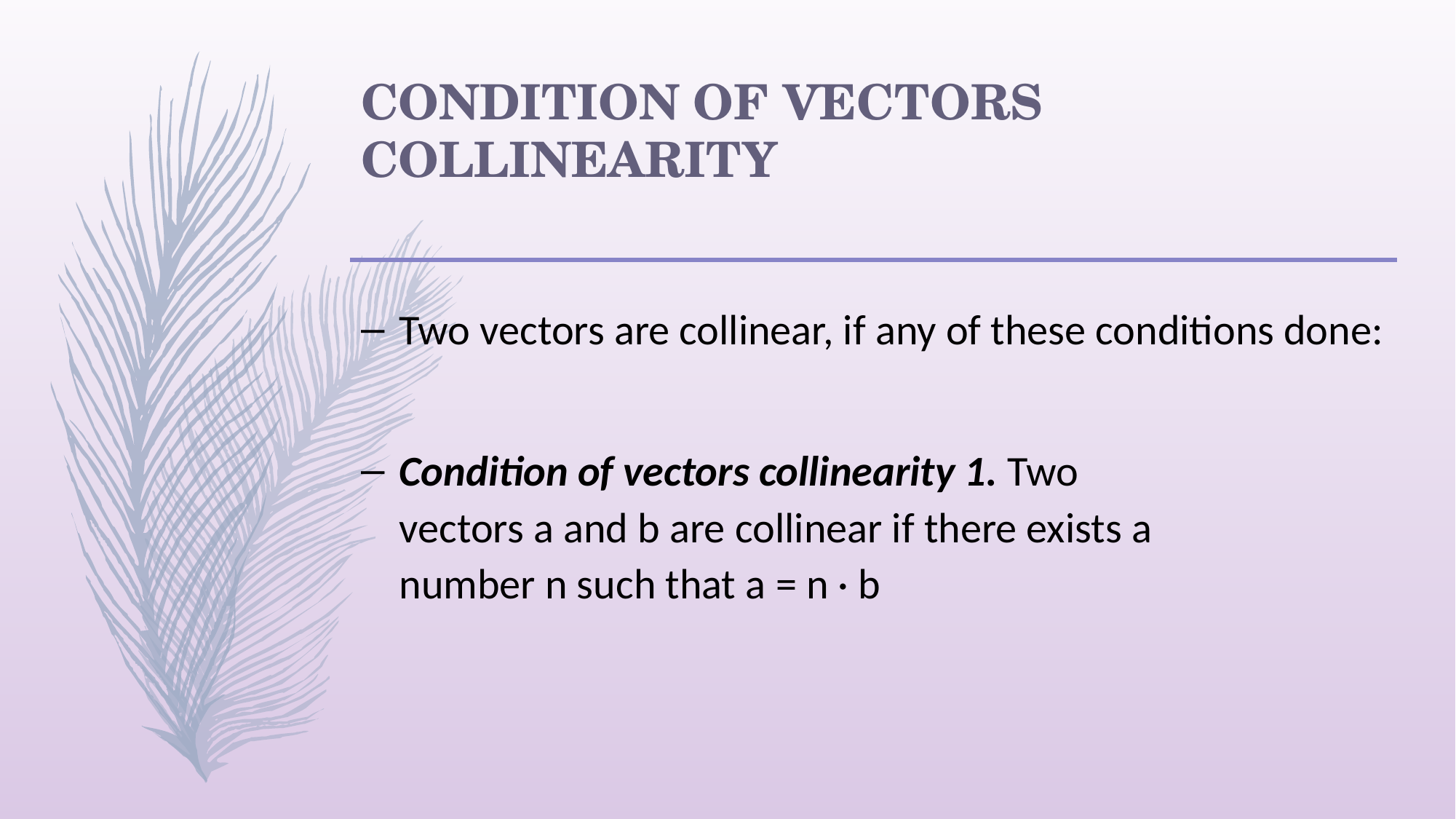

# CONDITION OF VECTORS COLLINEARITY
Two vectors are collinear, if any of these conditions done:

Condition of vectors collinearity 1. Two vectors a and b are collinear if there exists a number n such that a = n · b